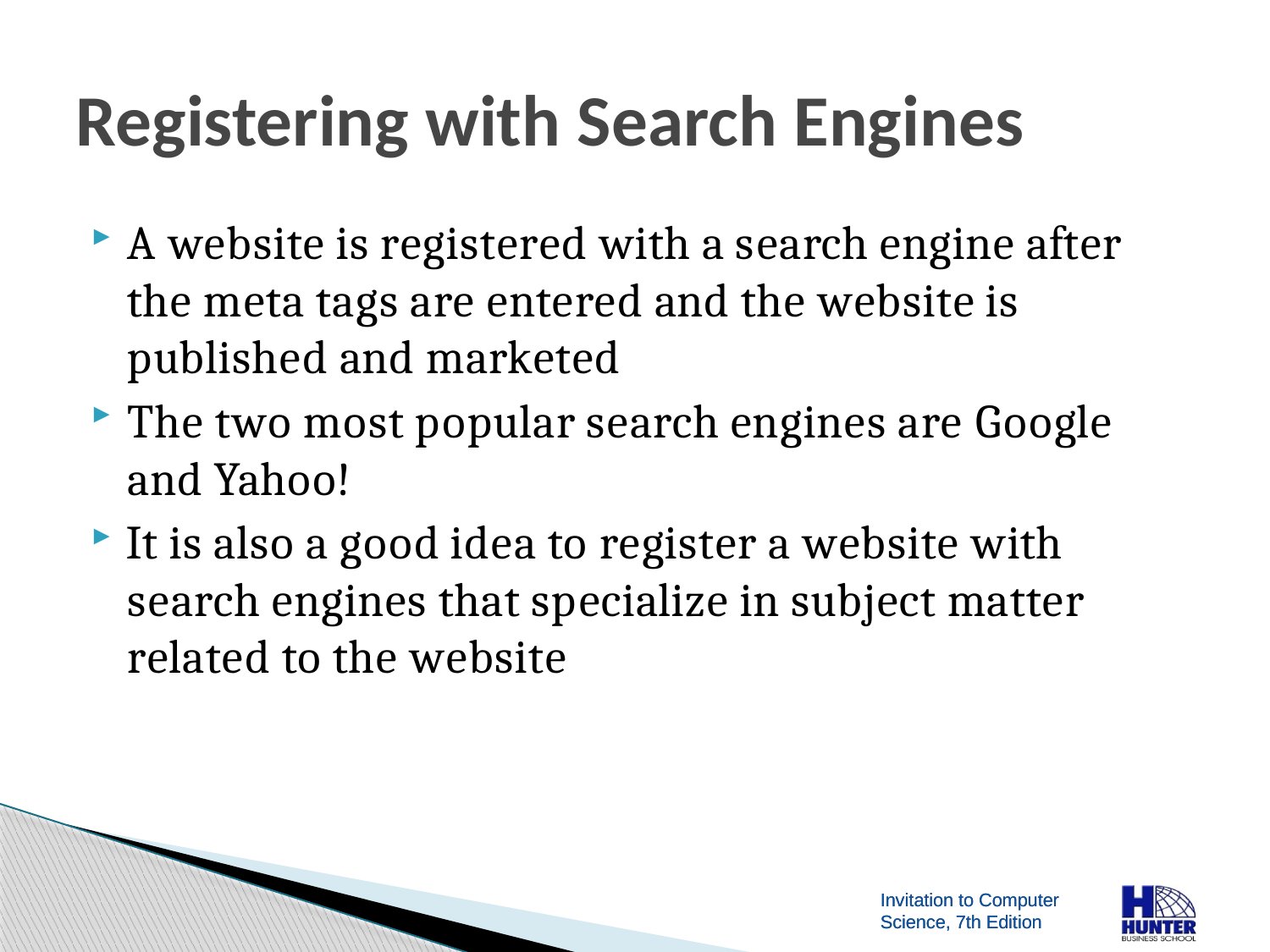

# Registering with Search Engines
A website is registered with a search engine after the meta tags are entered and the website is published and marketed
The two most popular search engines are Google and Yahoo!
It is also a good idea to register a website with search engines that specialize in subject matter related to the website